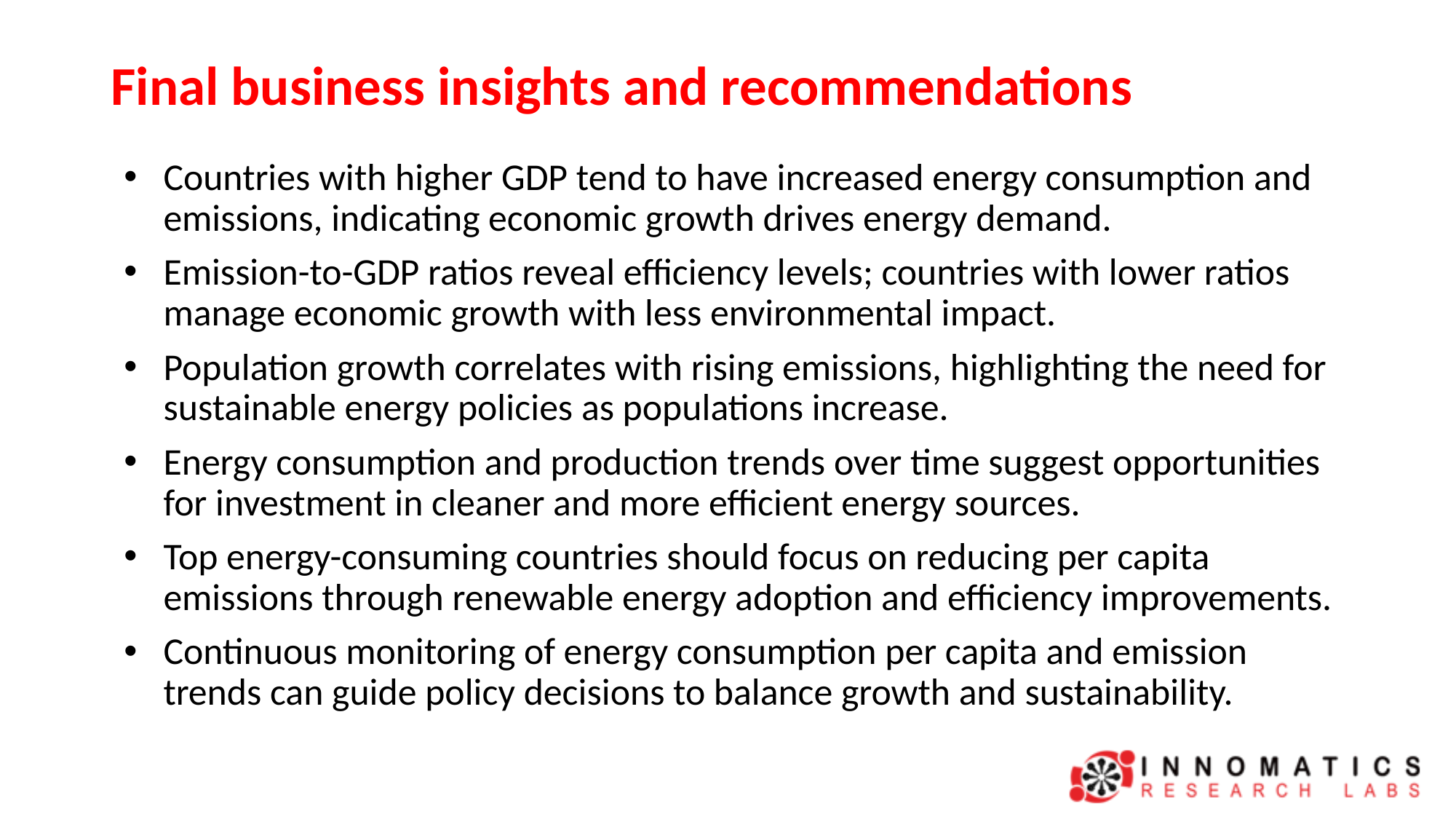

# Final business insights and recommendations
Countries with higher GDP tend to have increased energy consumption and emissions, indicating economic growth drives energy demand.
Emission-to-GDP ratios reveal efficiency levels; countries with lower ratios manage economic growth with less environmental impact.
Population growth correlates with rising emissions, highlighting the need for sustainable energy policies as populations increase.
Energy consumption and production trends over time suggest opportunities for investment in cleaner and more efficient energy sources.
Top energy-consuming countries should focus on reducing per capita emissions through renewable energy adoption and efficiency improvements.
Continuous monitoring of energy consumption per capita and emission trends can guide policy decisions to balance growth and sustainability.